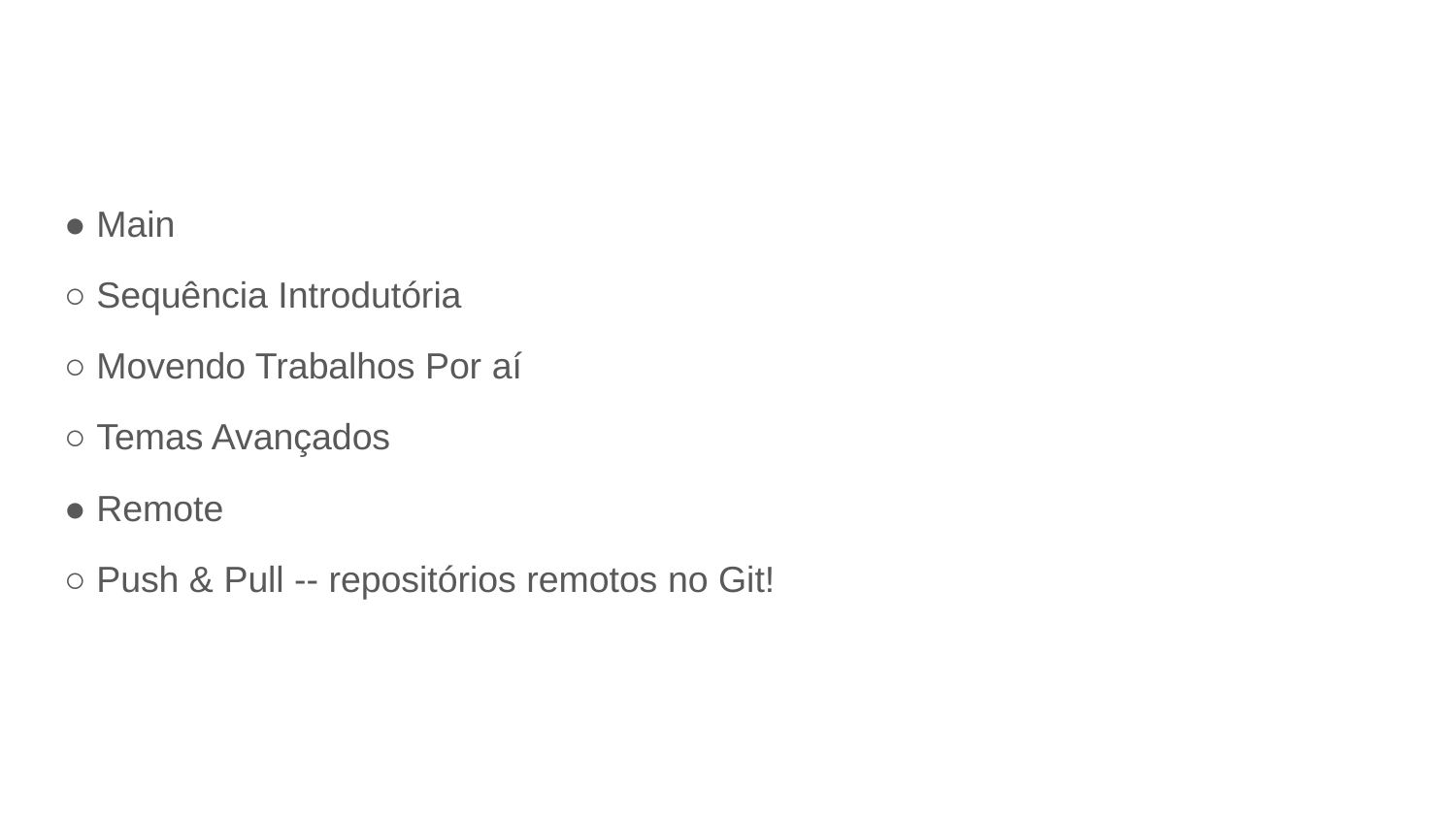

#
● Main
○ Sequência Introdutória
○ Movendo Trabalhos Por aí
○ Temas Avançados
● Remote
○ Push & Pull -- repositórios remotos no Git!